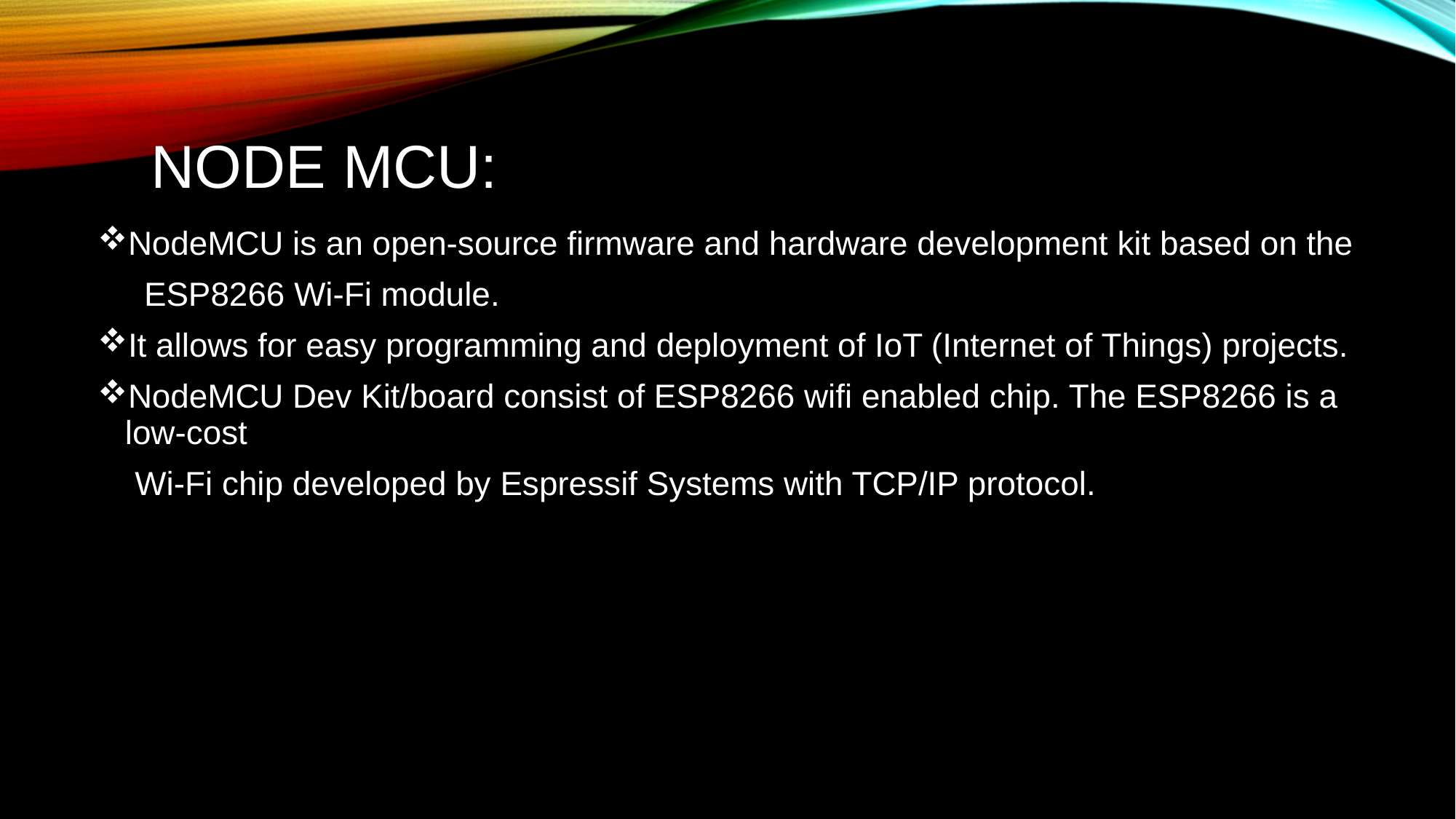

# NODE MCU:
NodeMCU is an open-source firmware and hardware development kit based on the
     ESP8266 Wi-Fi module.
It allows for easy programming and deployment of IoT (Internet of Things) projects.
NodeMCU Dev Kit/board consist of ESP8266 wifi enabled chip. The ESP8266 is a low-cost
    Wi-Fi chip developed by Espressif Systems with TCP/IP protocol.